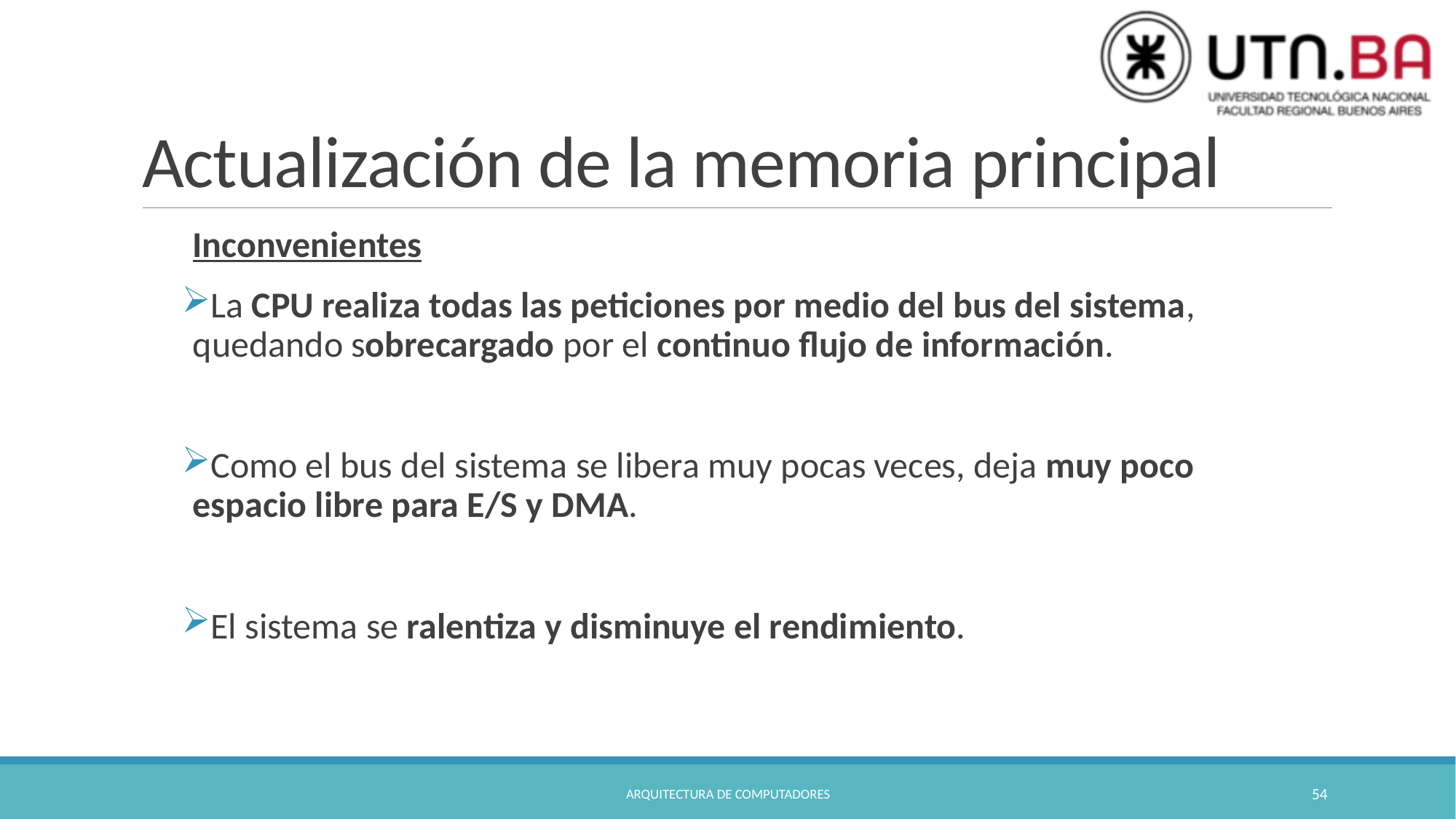

# Actualización de la memoria principal
Inconvenientes
La CPU realiza todas las peticiones por medio del bus del sistema, quedando sobrecargado por el continuo flujo de información.

Como el bus del sistema se libera muy pocas veces, deja muy poco espacio libre para E/S y DMA.

El sistema se ralentiza y disminuye el rendi­miento.

Arquitectura de Computadores
54